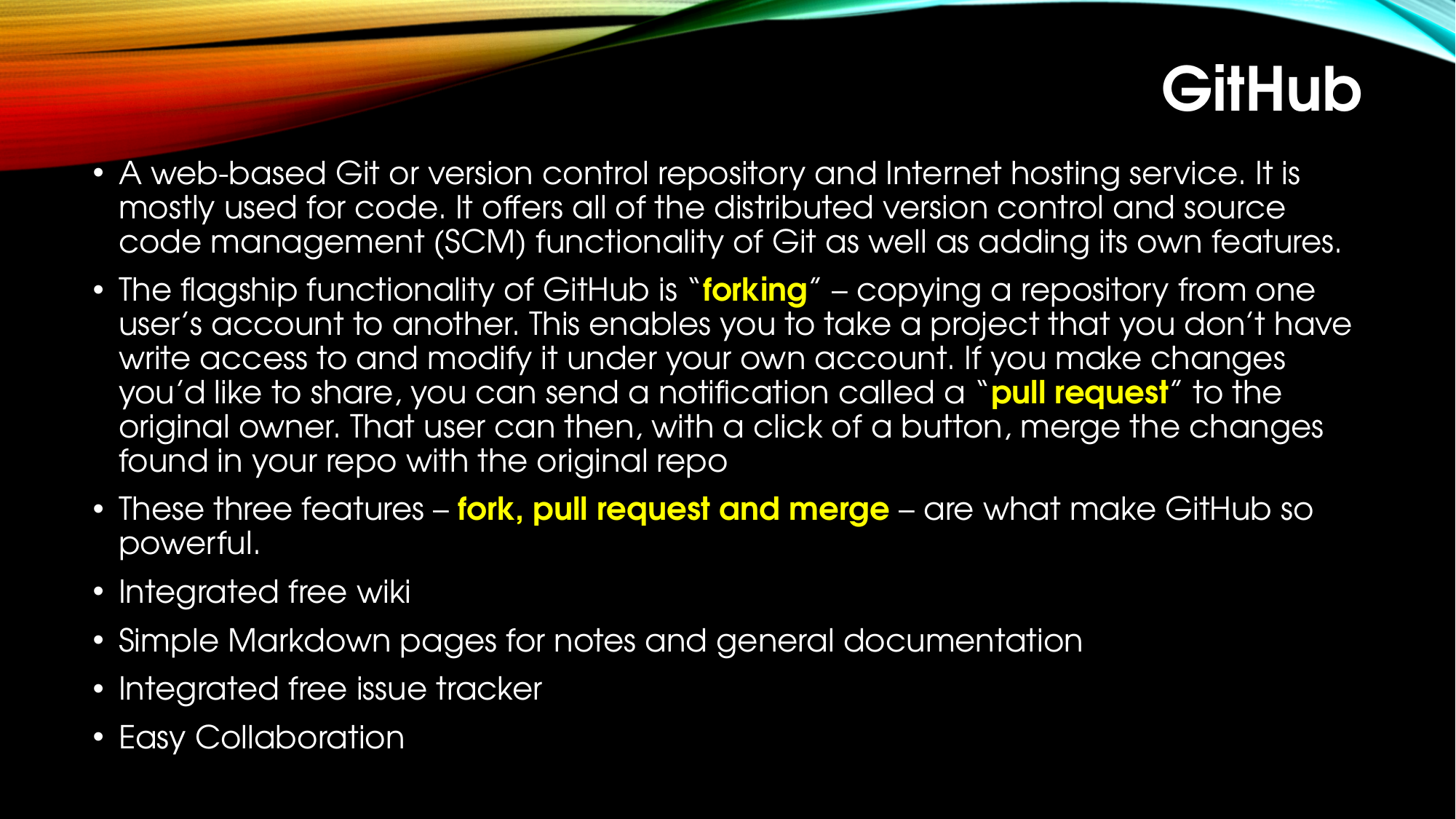

# GitHub
A web-based Git or version control repository and Internet hosting service. It is mostly used for code. It offers all of the distributed version control and source code management (SCM) functionality of Git as well as adding its own features.
The flagship functionality of GitHub is “forking” – copying a repository from one user’s account to another. This enables you to take a project that you don’t have write access to and modify it under your own account. If you make changes you’d like to share, you can send a notification called a “pull request” to the original owner. That user can then, with a click of a button, merge the changes found in your repo with the original repo
These three features – fork, pull request and merge – are what make GitHub so powerful.
Integrated free wiki
Simple Markdown pages for notes and general documentation
Integrated free issue tracker
Easy Collaboration